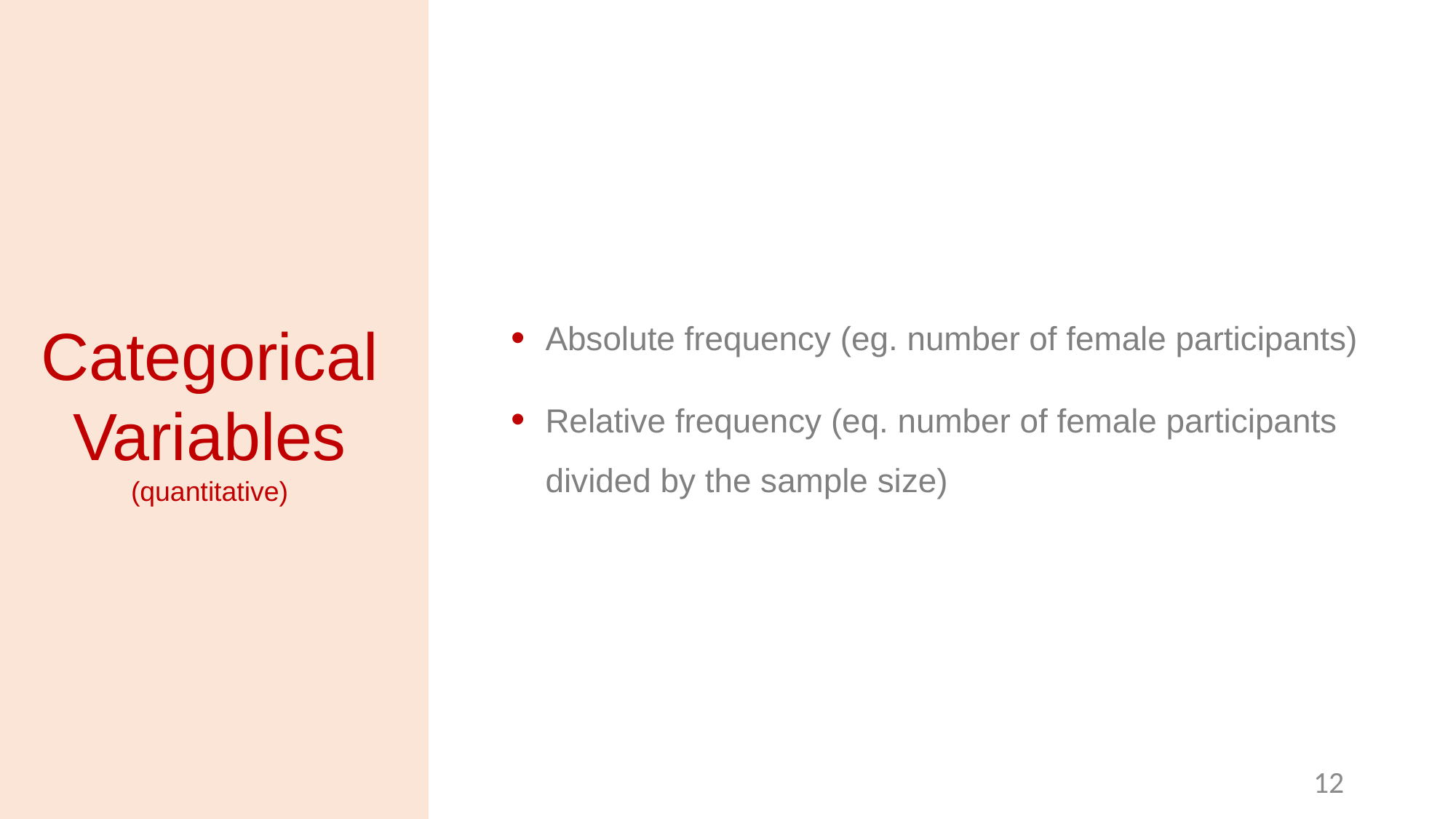

Absolute frequency (eg. number of female participants)
Relative frequency (eq. number of female participants divided by the sample size)
# Categorical Variables (quantitative)
12